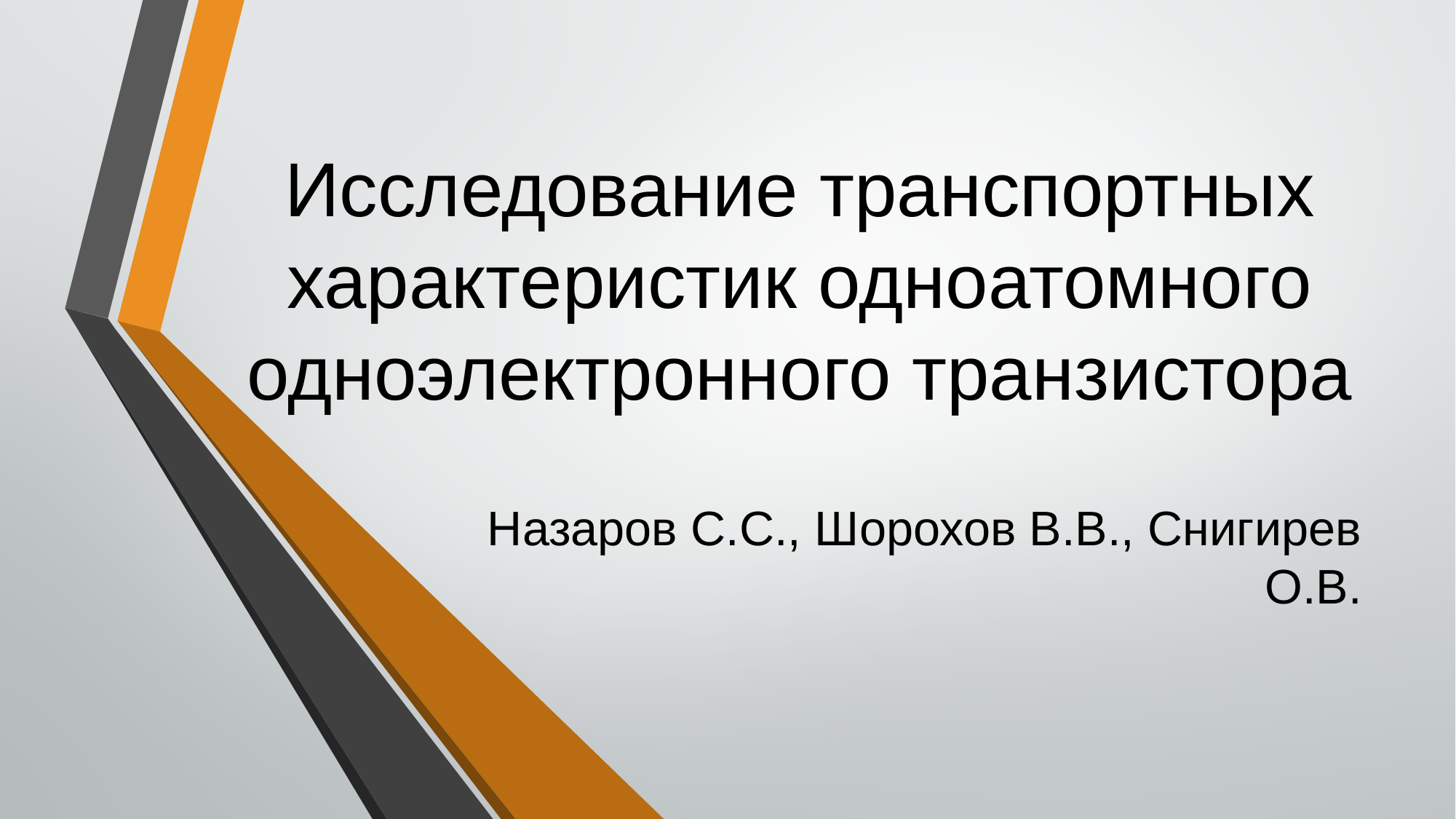

# Исследование транспортных характеристик одноатомного одноэлектронного транзистора
Назаров С.С., Шорохов В.В., Снигирев О.В.